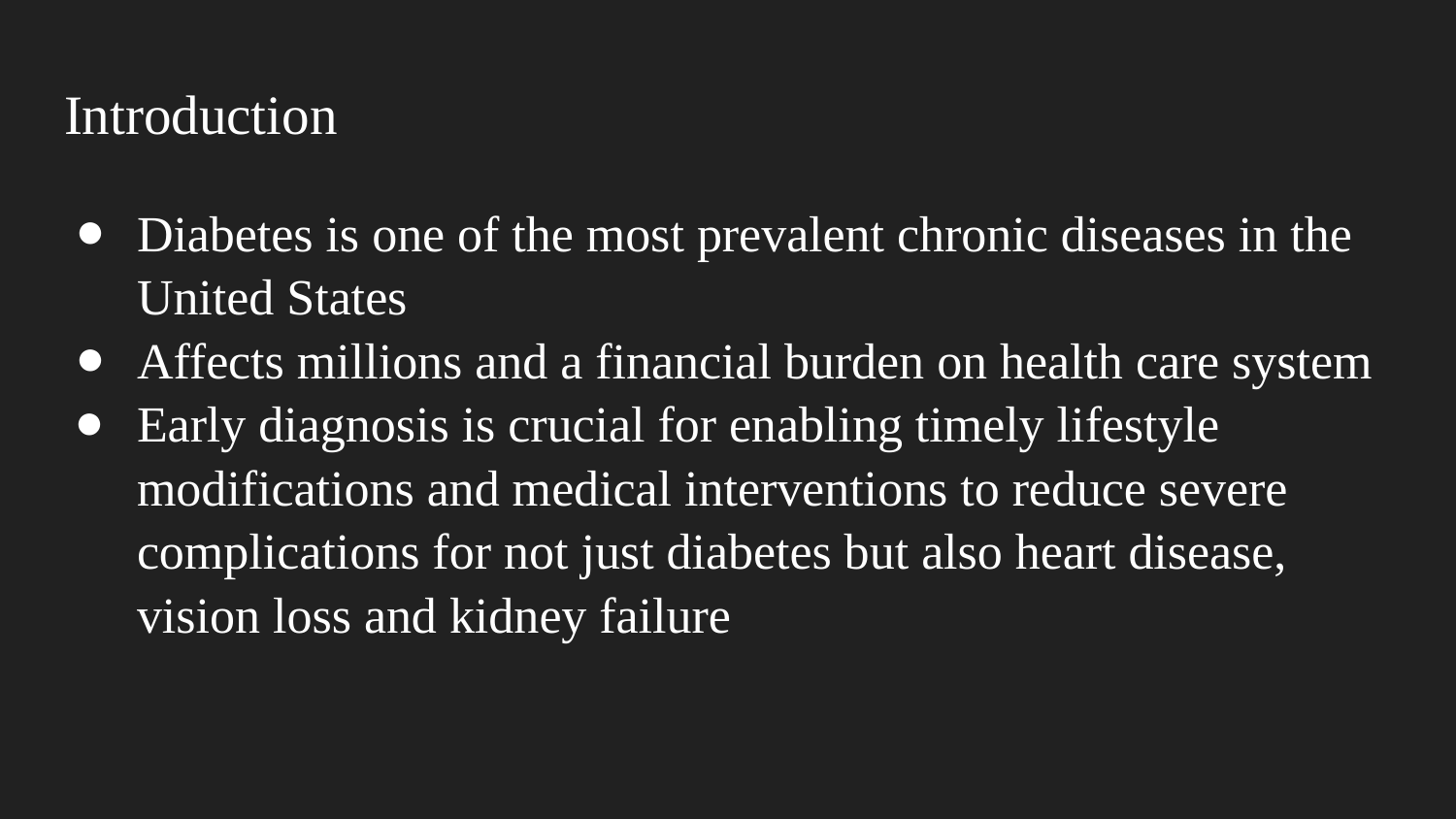

# Introduction
Diabetes is one of the most prevalent chronic diseases in the United States
Affects millions and a financial burden on health care system
Early diagnosis is crucial for enabling timely lifestyle modifications and medical interventions to reduce severe complications for not just diabetes but also heart disease, vision loss and kidney failure